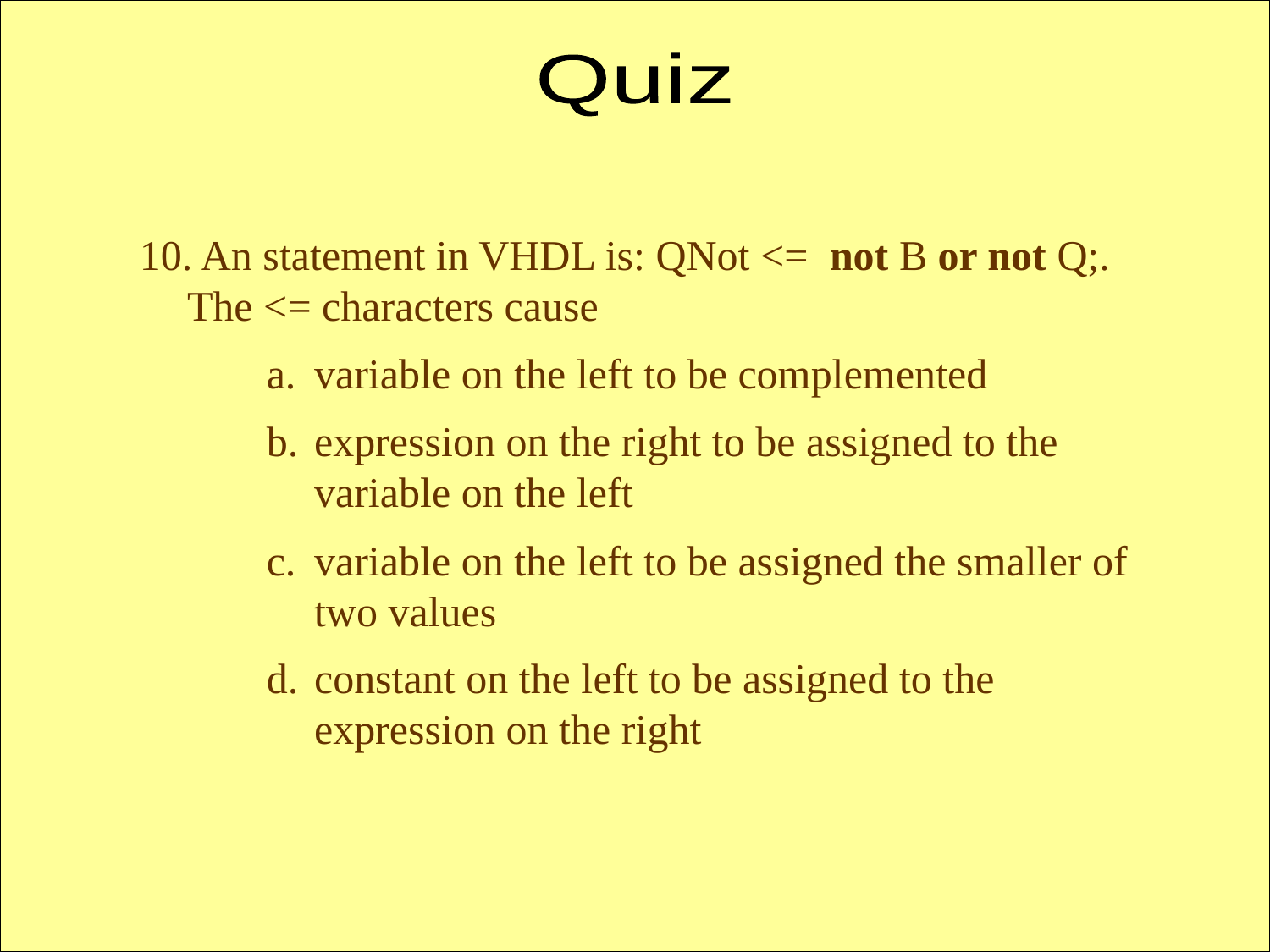

Quiz
10. An statement in VHDL is: QNot <=  not B or not Q;. The <= characters cause
variable on the left to be complemented
expression on the right to be assigned to the variable on the left
variable on the left to be assigned the smaller of two values
constant on the left to be assigned to the expression on the right